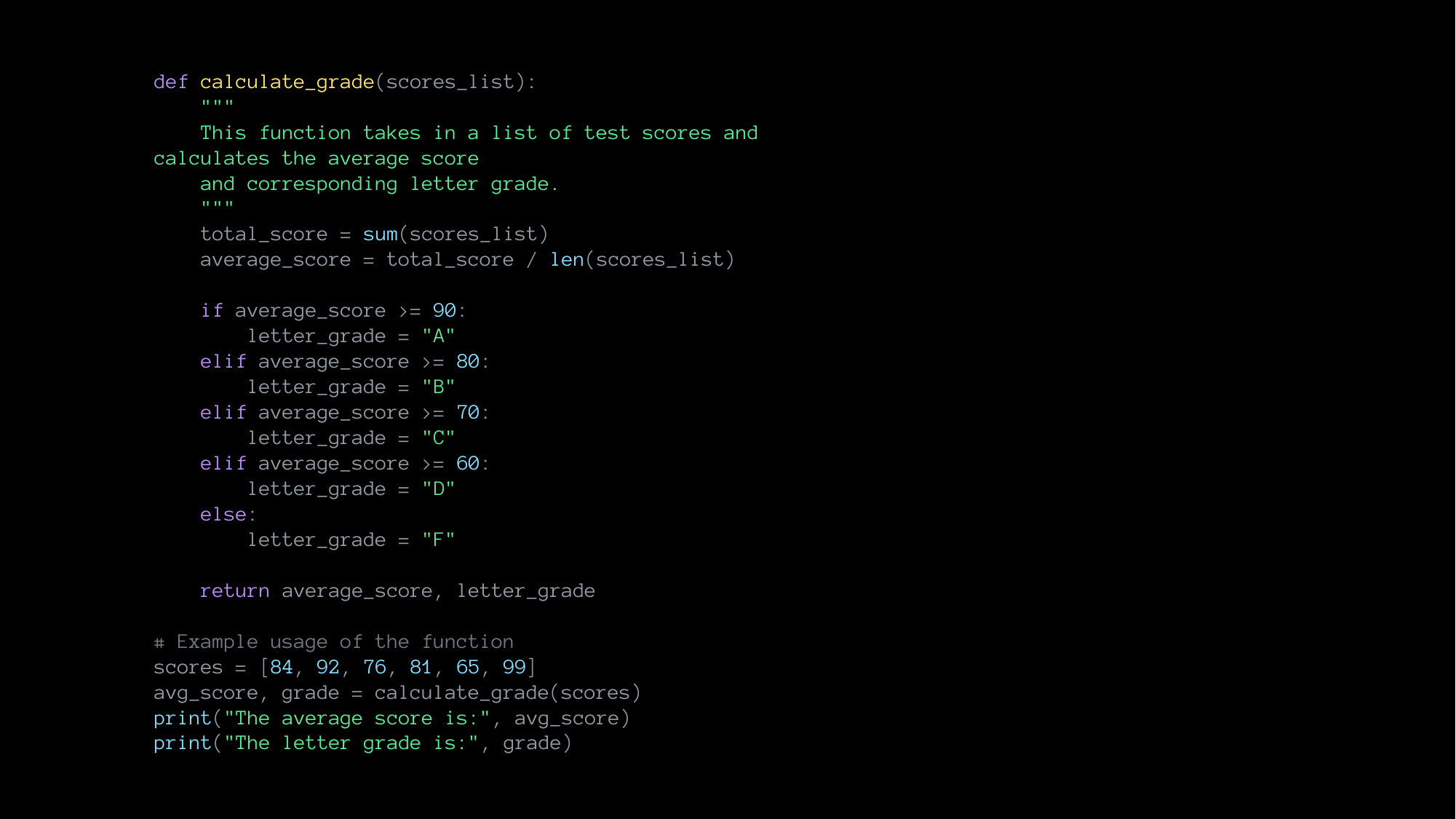

def calculate_grade(scores_list):
    """
    This function takes in a list of test scores and calculates the average score
    and corresponding letter grade.
    """
    total_score = sum(scores_list)
    average_score = total_score / len(scores_list)

    if average_score >= 90:
        letter_grade = "A"
    elif average_score >= 80:
        letter_grade = "B"
    elif average_score >= 70:
        letter_grade = "C"
    elif average_score >= 60:
        letter_grade = "D"
    else:
        letter_grade = "F"

    return average_score, letter_grade
# Example usage of the function
scores = [84, 92, 76, 81, 65, 99]
avg_score, grade = calculate_grade(scores)
print("The average score is:", avg_score)
print("The letter grade is:", grade)